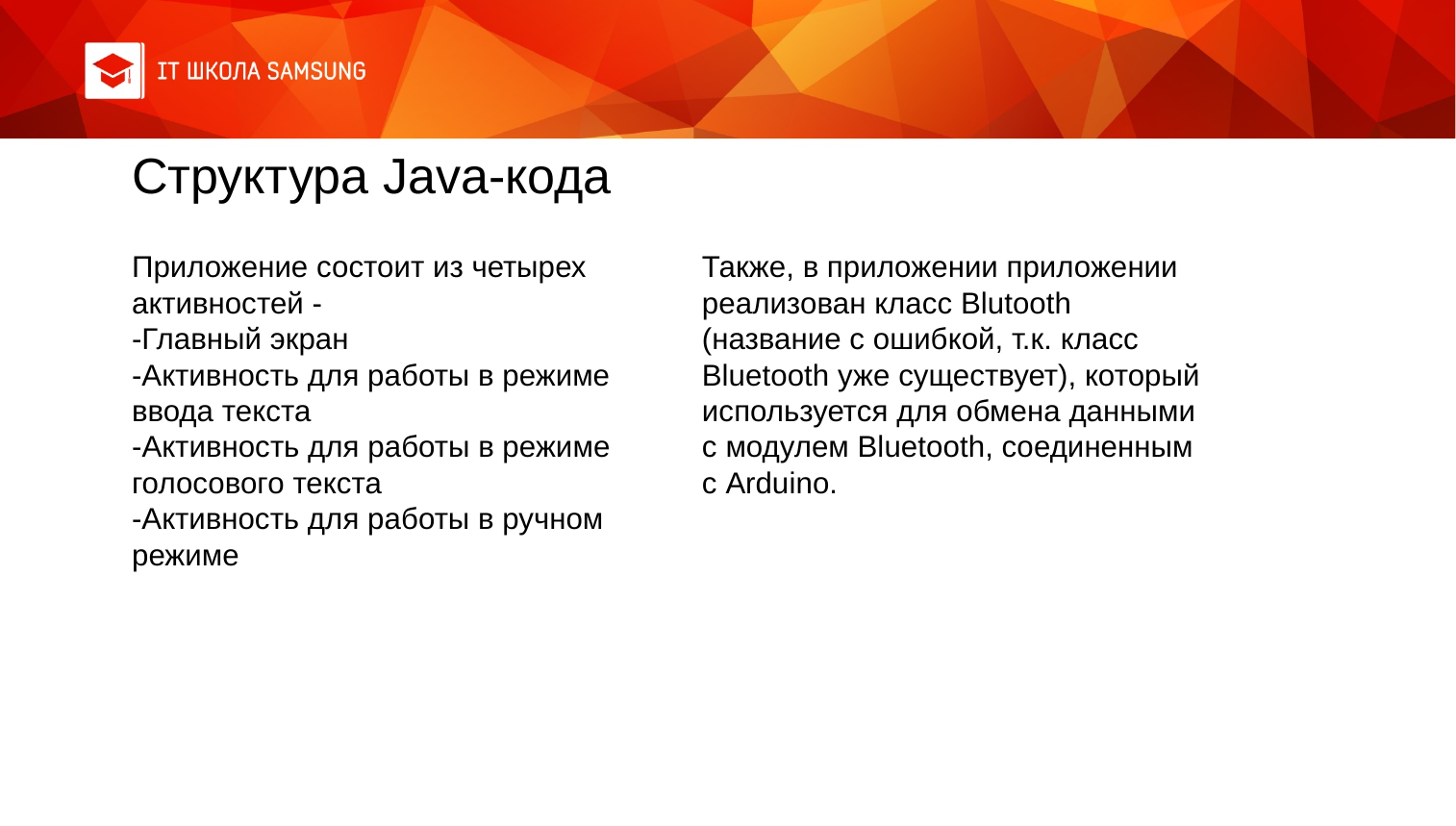

Структура Java-кода

Приложение состоит из четырех активностей -
-Главный экран
-Активность для работы в режиме ввода текста
-Активность для работы в режиме голосового текста
-Активность для работы в ручном режиме
Также, в приложении приложении реализован класс Blutooth (название с ошибкой, т.к. класс Bluetooth уже существует), который используется для обмена данными с модулем Bluetooth, соединенным с Arduino.